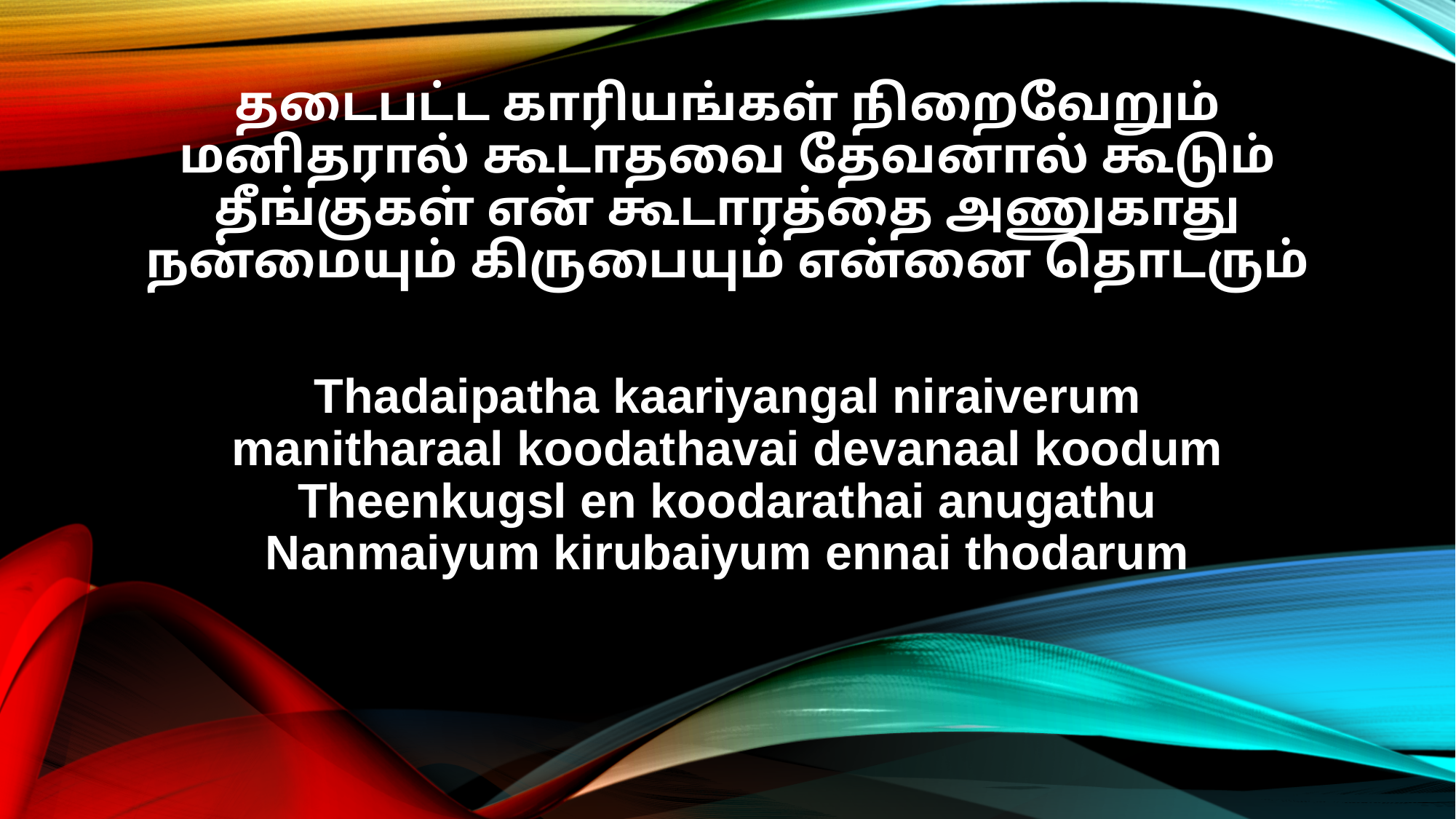

தடைபட்ட காரியங்கள் நிறைவேறும்
மனிதரால் கூடாதவை தேவனால் கூடும்
தீங்குகள் என் கூடாரத்தை அணுகாது
நன்மையும் கிருபையும் என்னை தொடரும்

Thadaipatha kaariyangal niraiverum
manitharaal koodathavai devanaal koodum
Theenkugsl en koodarathai anugathu
Nanmaiyum kirubaiyum ennai thodarum